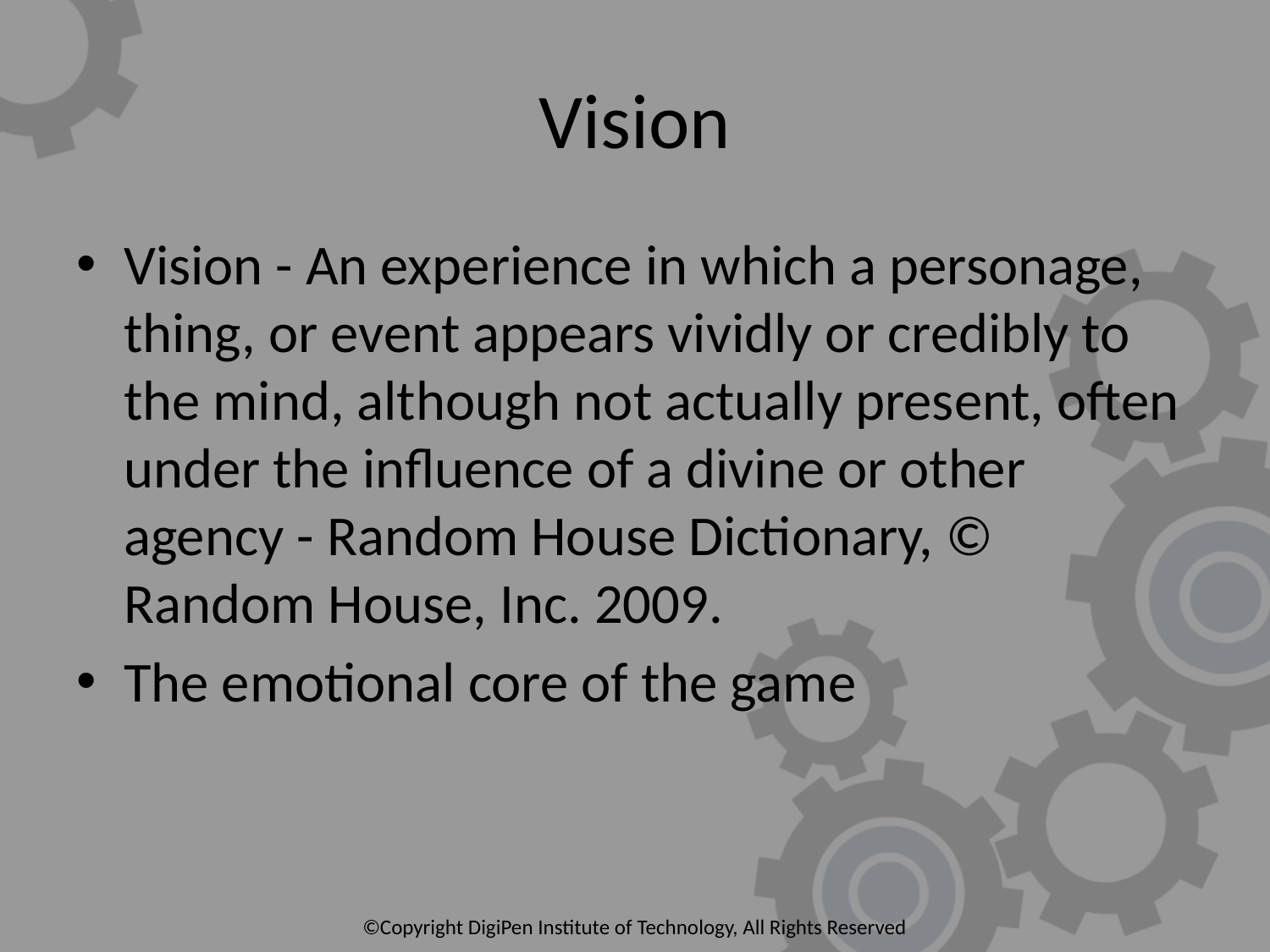

# Vision
Vision - An experience in which a personage, thing, or event appears vividly or credibly to the mind, although not actually present, often under the influence of a divine or other agency - Random House Dictionary, © Random House, Inc. 2009.
The emotional core of the game

©Copyright DigiPen Institute of Technology, All Rights Reserved